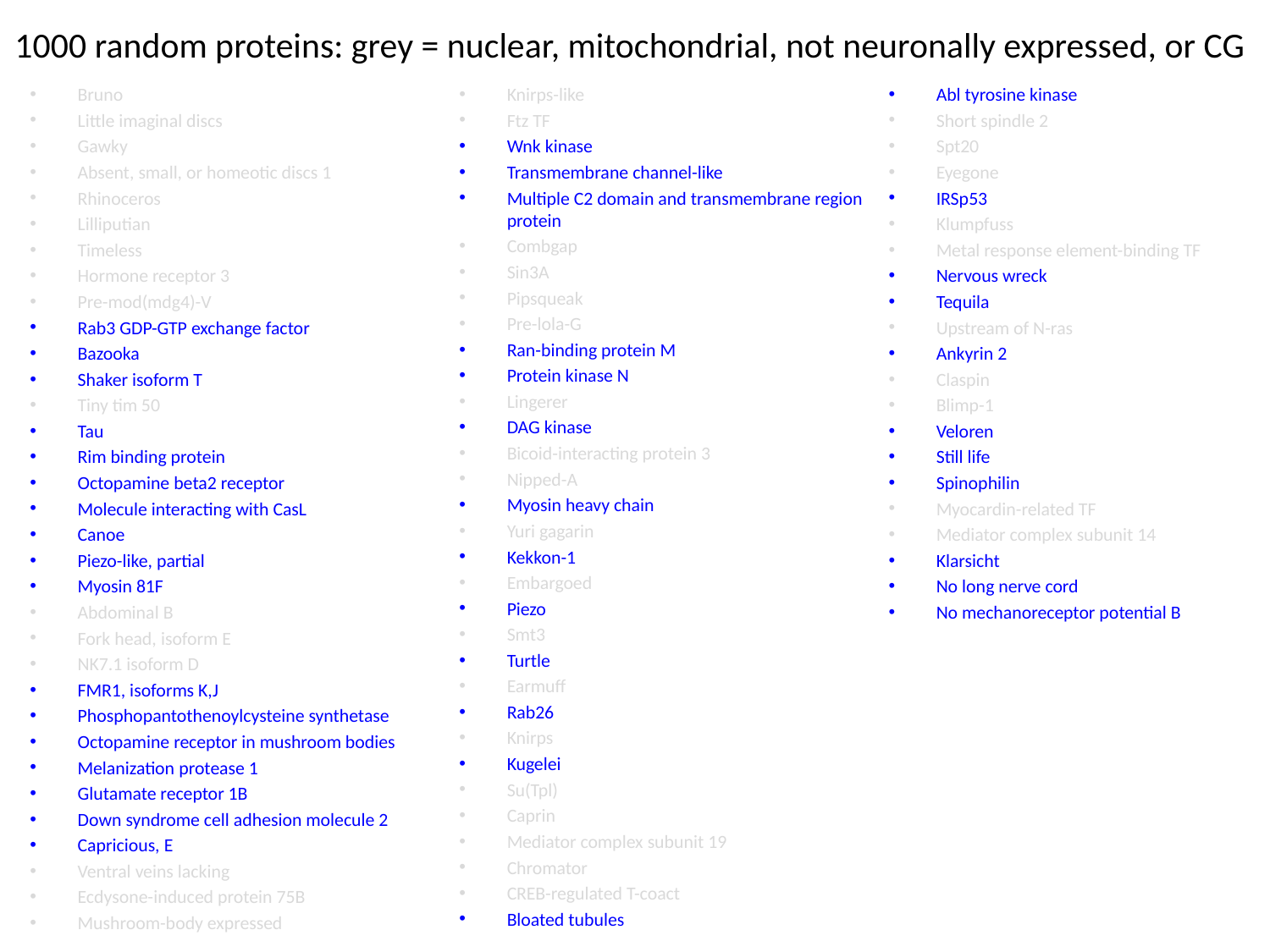

# 1000 random proteins: grey = nuclear, mitochondrial, not neuronally expressed, or CG
Bruno
Little imaginal discs
Gawky
Absent, small, or homeotic discs 1
Rhinoceros
Lilliputian
Timeless
Hormone receptor 3
Pre-mod(mdg4)-V
Rab3 GDP-GTP exchange factor
Bazooka
Shaker isoform T
Tiny tim 50
Tau
Rim binding protein
Octopamine beta2 receptor
Molecule interacting with CasL
Canoe
Piezo-like, partial
Myosin 81F
Abdominal B
Fork head, isoform E
NK7.1 isoform D
FMR1, isoforms K,J
Phosphopantothenoylcysteine synthetase
Octopamine receptor in mushroom bodies
Melanization protease 1
Glutamate receptor 1B
Down syndrome cell adhesion molecule 2
Capricious, E
Ventral veins lacking
Ecdysone-induced protein 75B
Mushroom-body expressed
Knirps-like
Ftz TF
Wnk kinase
Transmembrane channel-like
Multiple C2 domain and transmembrane region protein
Combgap
Sin3A
Pipsqueak
Pre-lola-G
Ran-binding protein M
Protein kinase N
Lingerer
DAG kinase
Bicoid-interacting protein 3
Nipped-A
Myosin heavy chain
Yuri gagarin
Kekkon-1
Embargoed
Piezo
Smt3
Turtle
Earmuff
Rab26
Knirps
Kugelei
Su(Tpl)
Caprin
Mediator complex subunit 19
Chromator
CREB-regulated T-coact
Bloated tubules
Abl tyrosine kinase
Short spindle 2
Spt20
Eyegone
IRSp53
Klumpfuss
Metal response element-binding TF
Nervous wreck
Tequila
Upstream of N-ras
Ankyrin 2
Claspin
Blimp-1
Veloren
Still life
Spinophilin
Myocardin-related TF
Mediator complex subunit 14
Klarsicht
No long nerve cord
No mechanoreceptor potential B